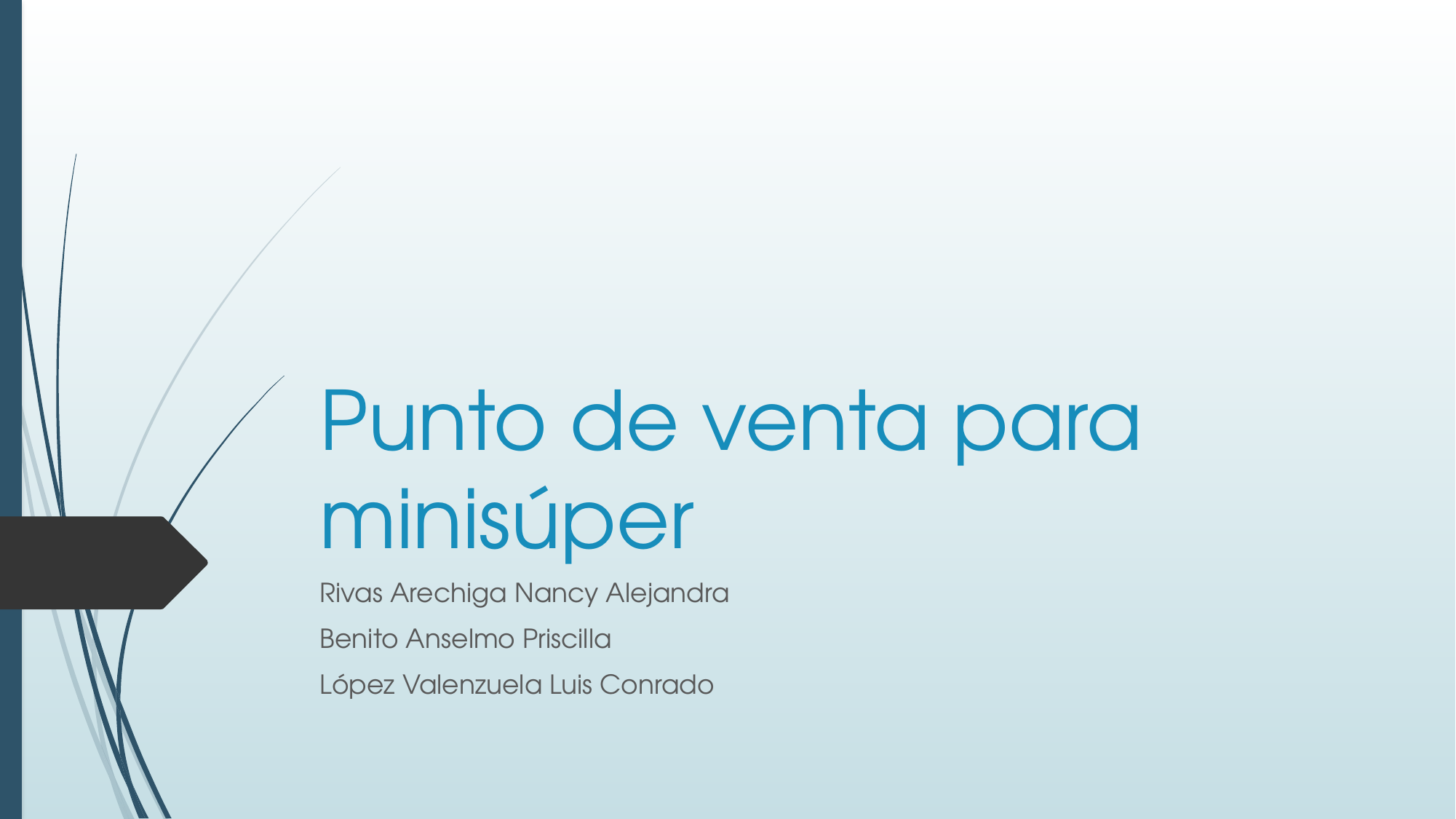

# Punto de venta para minisúper
Rivas Arechiga Nancy Alejandra
Benito Anselmo Priscilla
López Valenzuela Luis Conrado